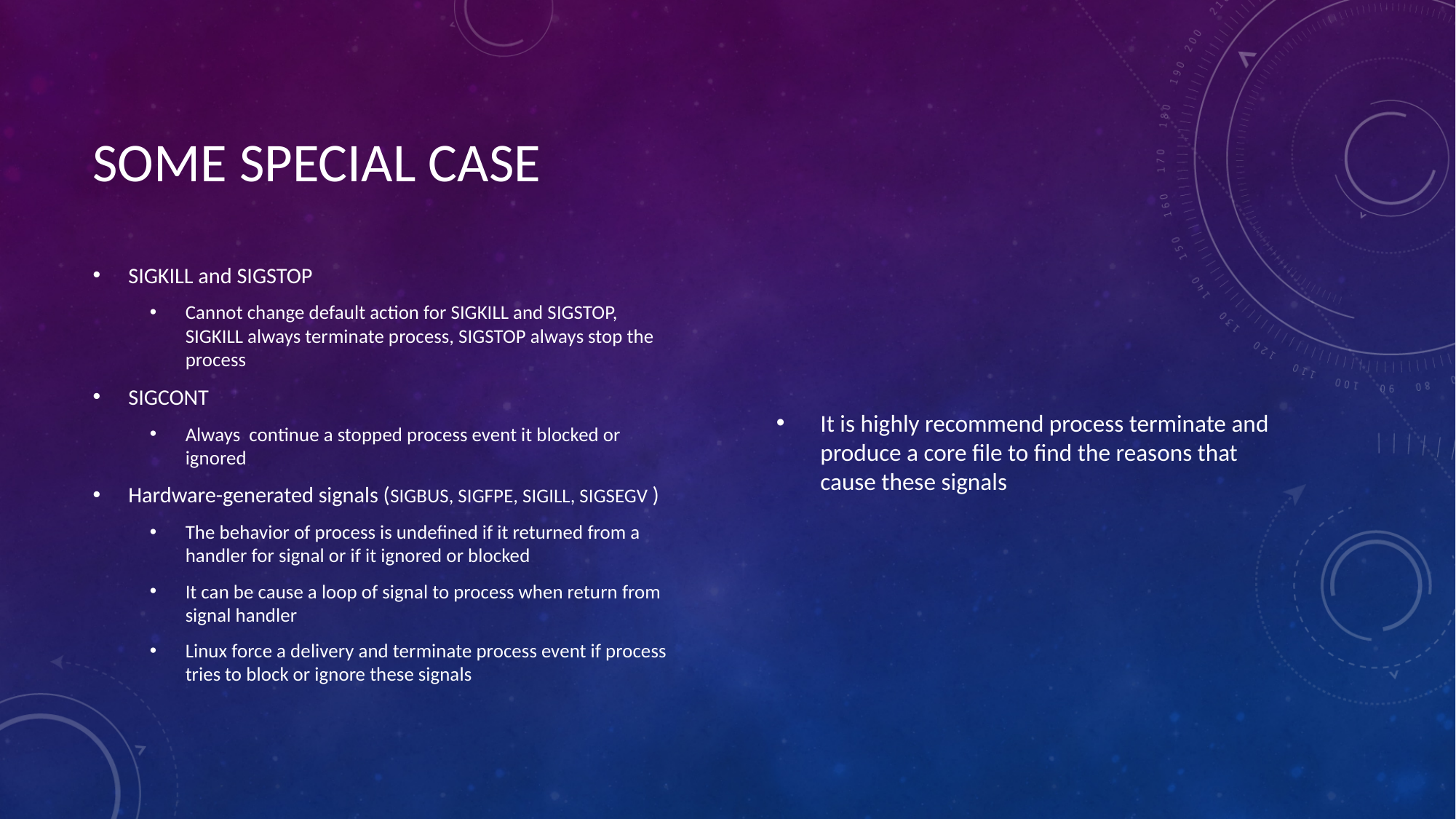

# Some special case
SIGKILL and SIGSTOP
Cannot change default action for SIGKILL and SIGSTOP, SIGKILL always terminate process, SIGSTOP always stop the process
SIGCONT
Always  continue a stopped process event it blocked or ignored
Hardware-generated signals (SIGBUS, SIGFPE, SIGILL, SIGSEGV )
The behavior of process is undefined if it returned from a handler for signal or if it ignored or blocked
It can be cause a loop of signal to process when return from signal handler
Linux force a delivery and terminate process event if process tries to block or ignore these signals

It is highly recommend process terminate and produce a core file to find the reasons that cause these signals